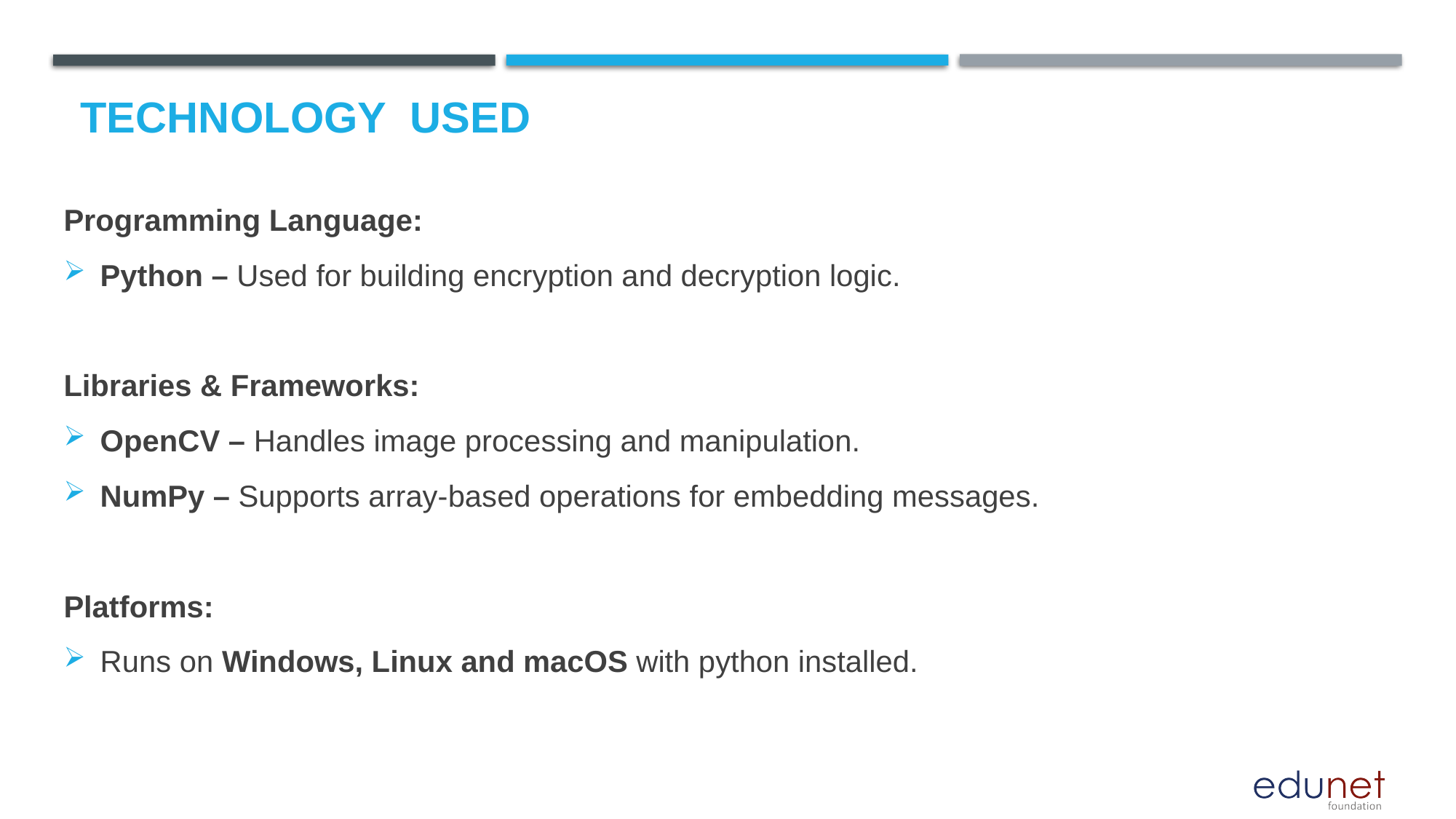

# Technology  used
Programming Language:
Python – Used for building encryption and decryption logic.

Libraries & Frameworks:
OpenCV – Handles image processing and manipulation.
NumPy – Supports array-based operations for embedding messages.

Platforms:
Runs on Windows, Linux and macOS with python installed.